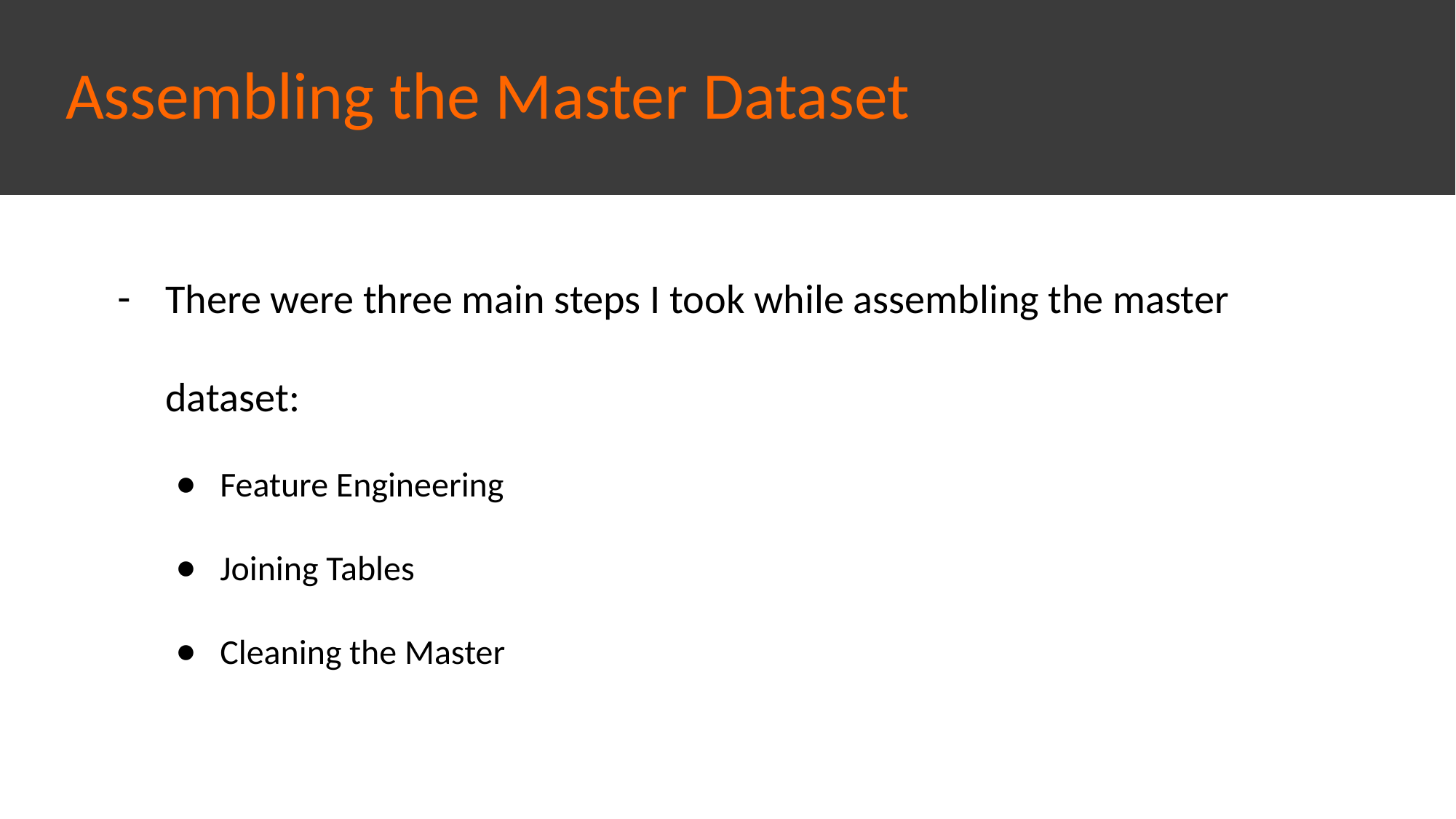

# Assembling the Master Dataset
There were three main steps I took while assembling the master dataset:
Feature Engineering
Joining Tables
Cleaning the Master